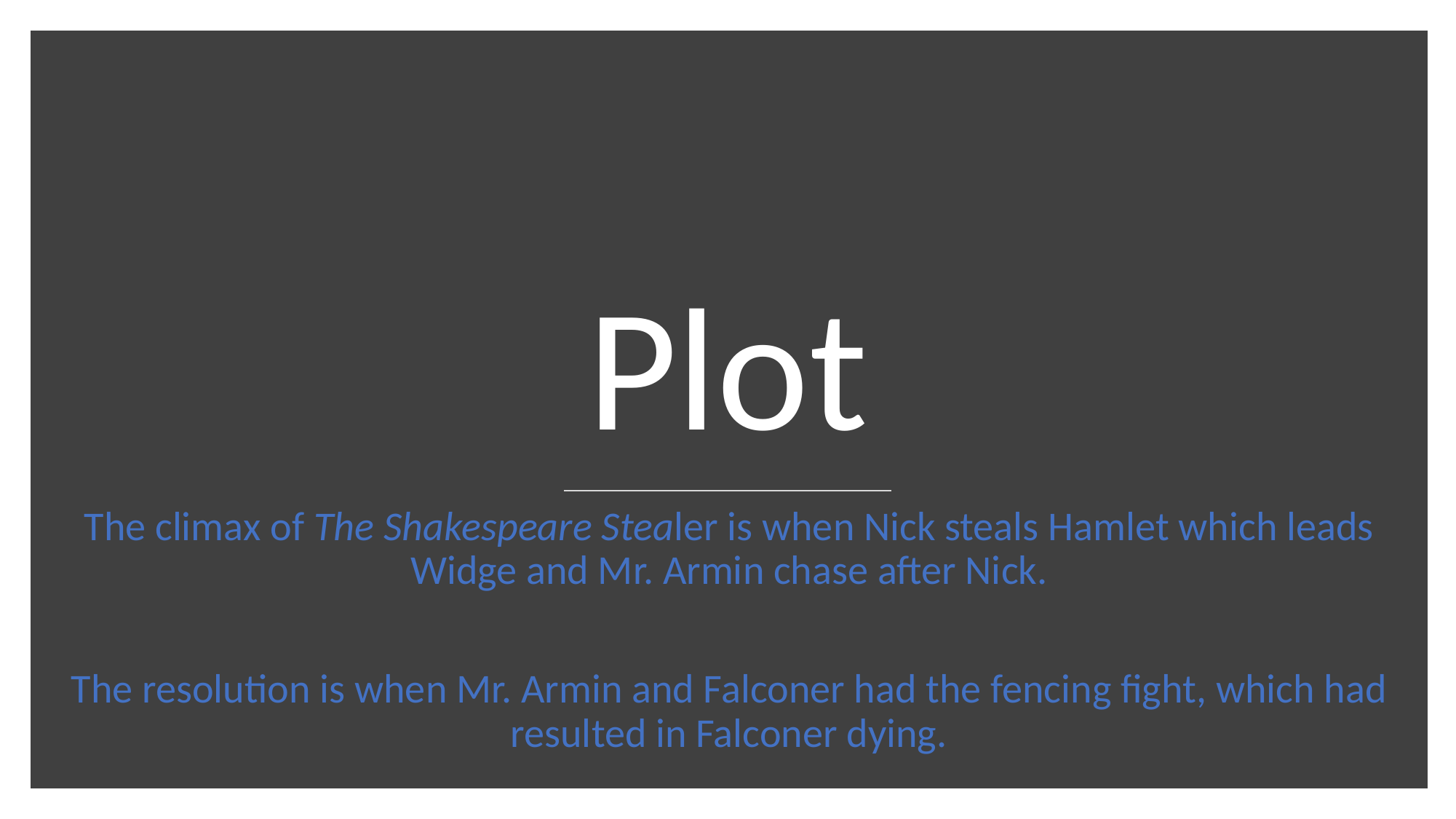

# Plot
The climax of The Shakespeare Stealer is when Nick steals Hamlet which leads Widge and Mr. Armin chase after Nick.

The resolution is when Mr. Armin and Falconer had the fencing fight, which had resulted in Falconer dying.